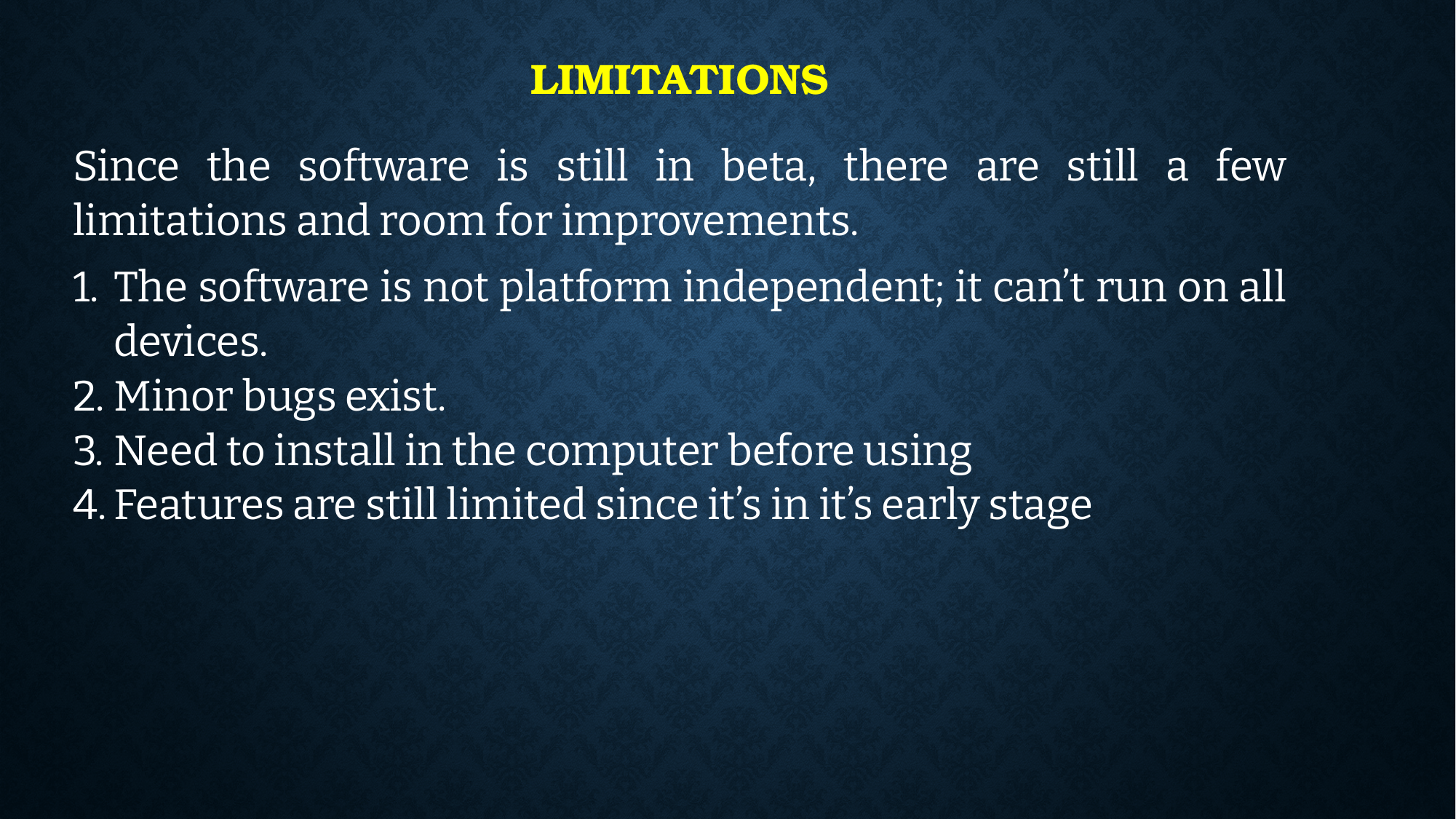

# Limitations
Since the software is still in beta, there are still a few limitations and room for improvements.
The software is not platform independent; it can’t run on all devices.
Minor bugs exist.
Need to install in the computer before using
Features are still limited since it’s in it’s early stage